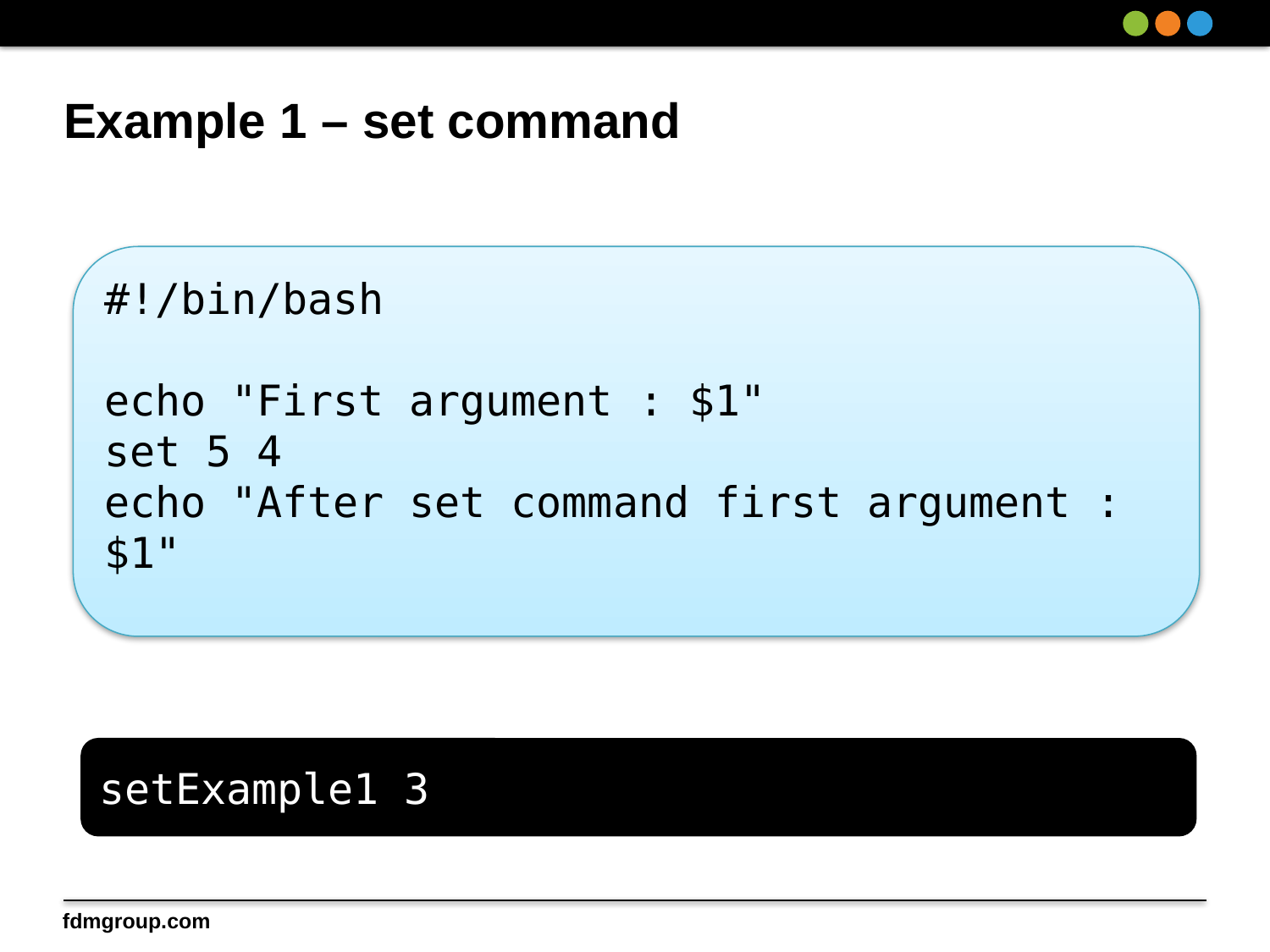

# Example 1 – set command
#!/bin/bash

echo "First argument : $1"
set 5 4
echo "After set command first argument : $1"
setExample1 3